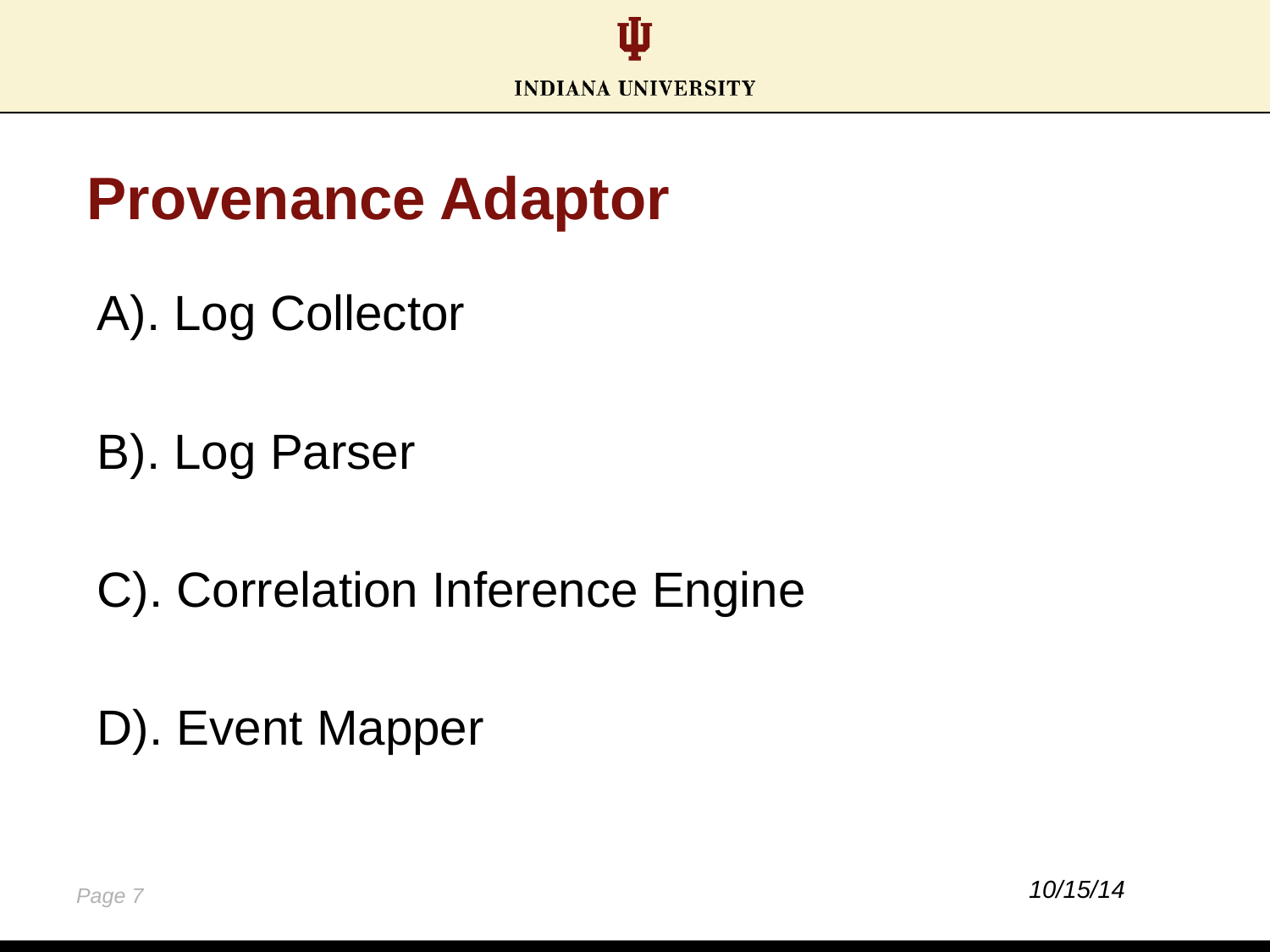

# Provenance Adaptor
A). Log Collector

B). Log Parser

C). Correlation Inference Engine

D). Event Mapper
10/15/14
Page 7